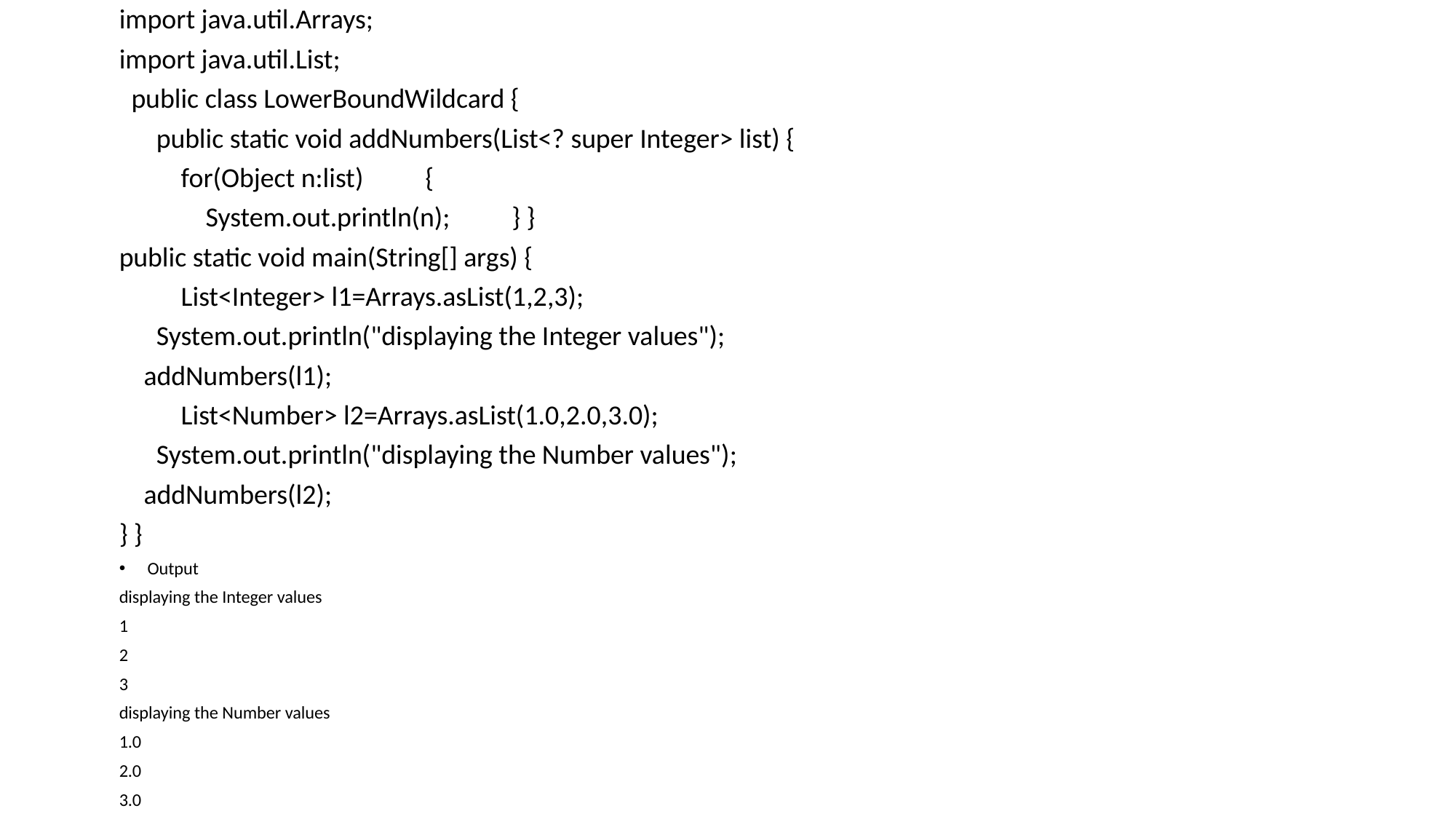

import java.util.Arrays;
import java.util.List;
  public class LowerBoundWildcard {
      public static void addNumbers(List<? super Integer> list) {
          for(Object n:list)          {
              System.out.println(n);          } }
public static void main(String[] args) {
          List<Integer> l1=Arrays.asList(1,2,3);
      System.out.println("displaying the Integer values");
    addNumbers(l1);
          List<Number> l2=Arrays.asList(1.0,2.0,3.0);
      System.out.println("displaying the Number values");
    addNumbers(l2);
} }
Output
displaying the Integer values
1
2
3
displaying the Number values
1.0
2.0
3.0